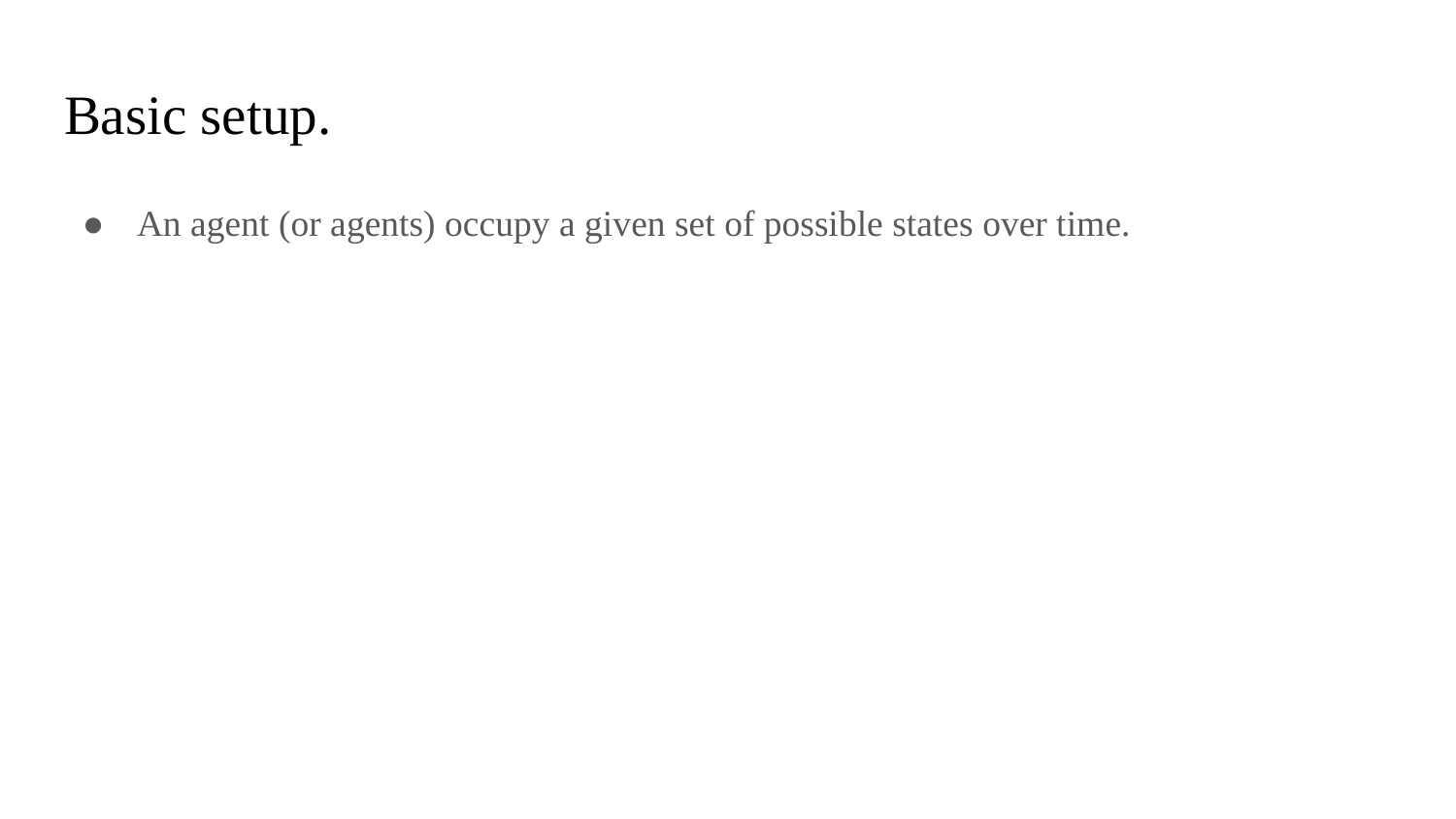

# Basic setup.
An agent (or agents) occupy a given set of possible states over time.